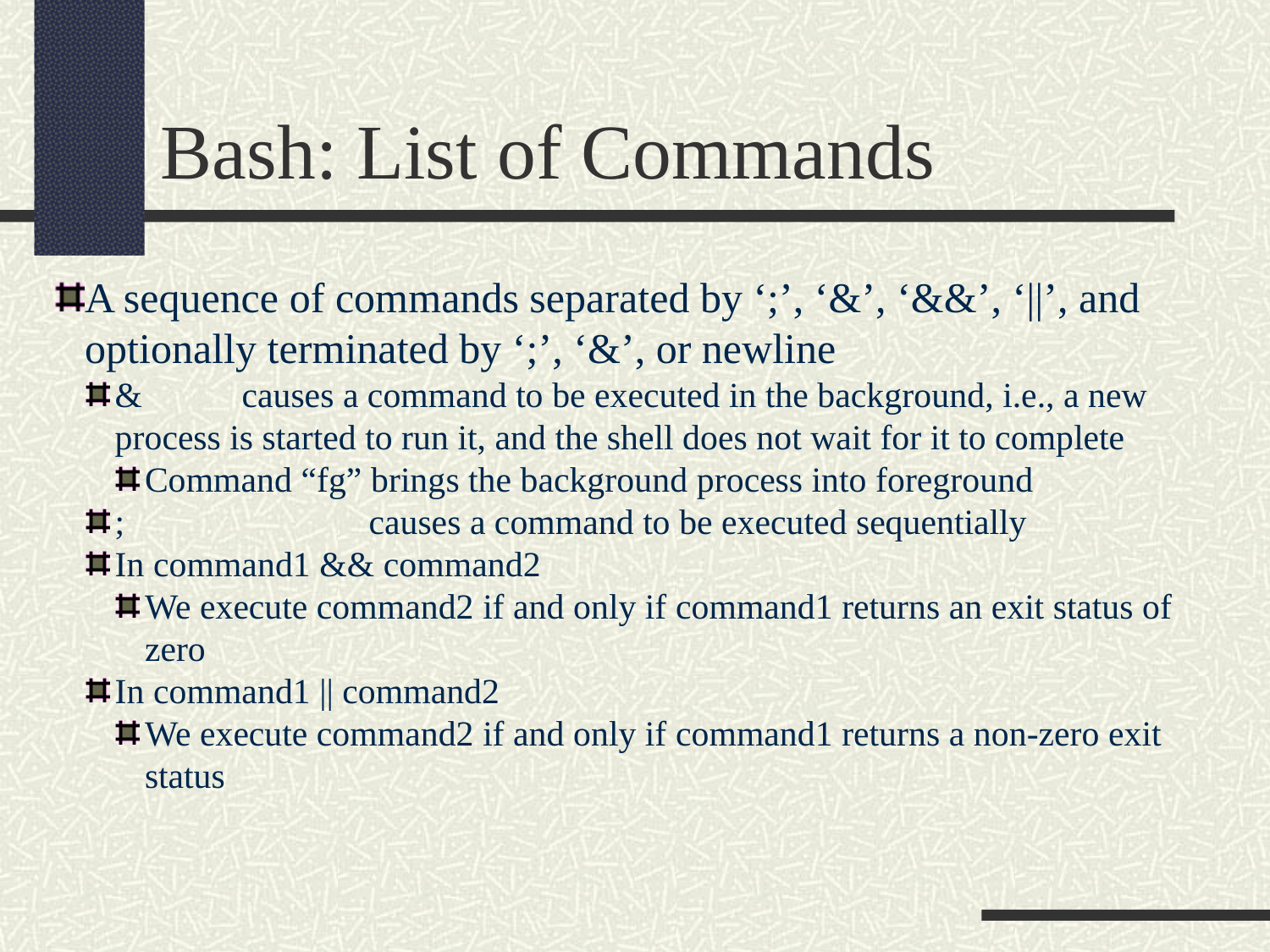

Bash: List of Commands
A sequence of commands separated by ‘;’, ‘&’, ‘&&’, ‘||’, and optionally terminated by ‘;’, ‘&’, or newline
& 	causes a command to be executed in the background, i.e., a new process is started to run it, and the shell does not wait for it to complete
Command “fg” brings the background process into foreground
;		causes a command to be executed sequentially
In command1 && command2
We execute command2 if and only if command1 returns an exit status of zero
In command1 || command2
We execute command2 if and only if command1 returns a non-zero exit status